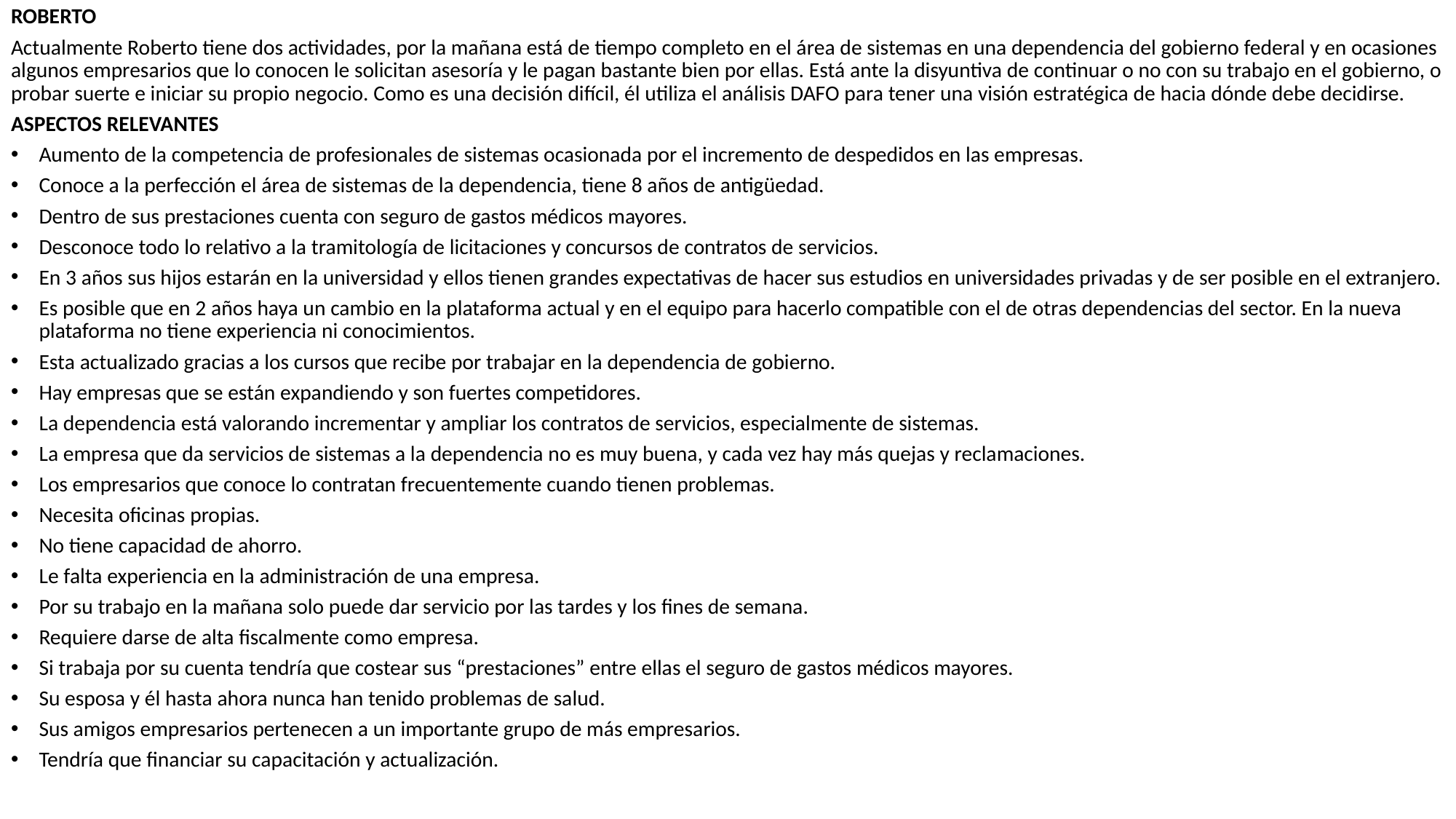

ROBERTO
Actualmente Roberto tiene dos actividades, por la mañana está de tiempo completo en el área de sistemas en una dependencia del gobierno federal y en ocasiones algunos empresarios que lo conocen le solicitan asesoría y le pagan bastante bien por ellas. Está ante la disyuntiva de continuar o no con su trabajo en el gobierno, o probar suerte e iniciar su propio negocio. Como es una decisión difícil, él utiliza el análisis DAFO para tener una visión estratégica de hacia dónde debe decidirse.
ASPECTOS RELEVANTES
Aumento de la competencia de profesionales de sistemas ocasionada por el incremento de despedidos en las empresas.
Conoce a la perfección el área de sistemas de la dependencia, tiene 8 años de antigüedad.
Dentro de sus prestaciones cuenta con seguro de gastos médicos mayores.
Desconoce todo lo relativo a la tramitología de licitaciones y concursos de contratos de servicios.
En 3 años sus hijos estarán en la universidad y ellos tienen grandes expectativas de hacer sus estudios en universidades privadas y de ser posible en el extranjero.
Es posible que en 2 años haya un cambio en la plataforma actual y en el equipo para hacerlo compatible con el de otras dependencias del sector. En la nueva plataforma no tiene experiencia ni conocimientos.
Esta actualizado gracias a los cursos que recibe por trabajar en la dependencia de gobierno.
Hay empresas que se están expandiendo y son fuertes competidores.
La dependencia está valorando incrementar y ampliar los contratos de servicios, especialmente de sistemas.
La empresa que da servicios de sistemas a la dependencia no es muy buena, y cada vez hay más quejas y reclamaciones.
Los empresarios que conoce lo contratan frecuentemente cuando tienen problemas.
Necesita oficinas propias.
No tiene capacidad de ahorro.
Le falta experiencia en la administración de una empresa.
Por su trabajo en la mañana solo puede dar servicio por las tardes y los fines de semana.
Requiere darse de alta fiscalmente como empresa.
Si trabaja por su cuenta tendría que costear sus “prestaciones” entre ellas el seguro de gastos médicos mayores.
Su esposa y él hasta ahora nunca han tenido problemas de salud.
Sus amigos empresarios pertenecen a un importante grupo de más empresarios.
Tendría que financiar su capacitación y actualización.